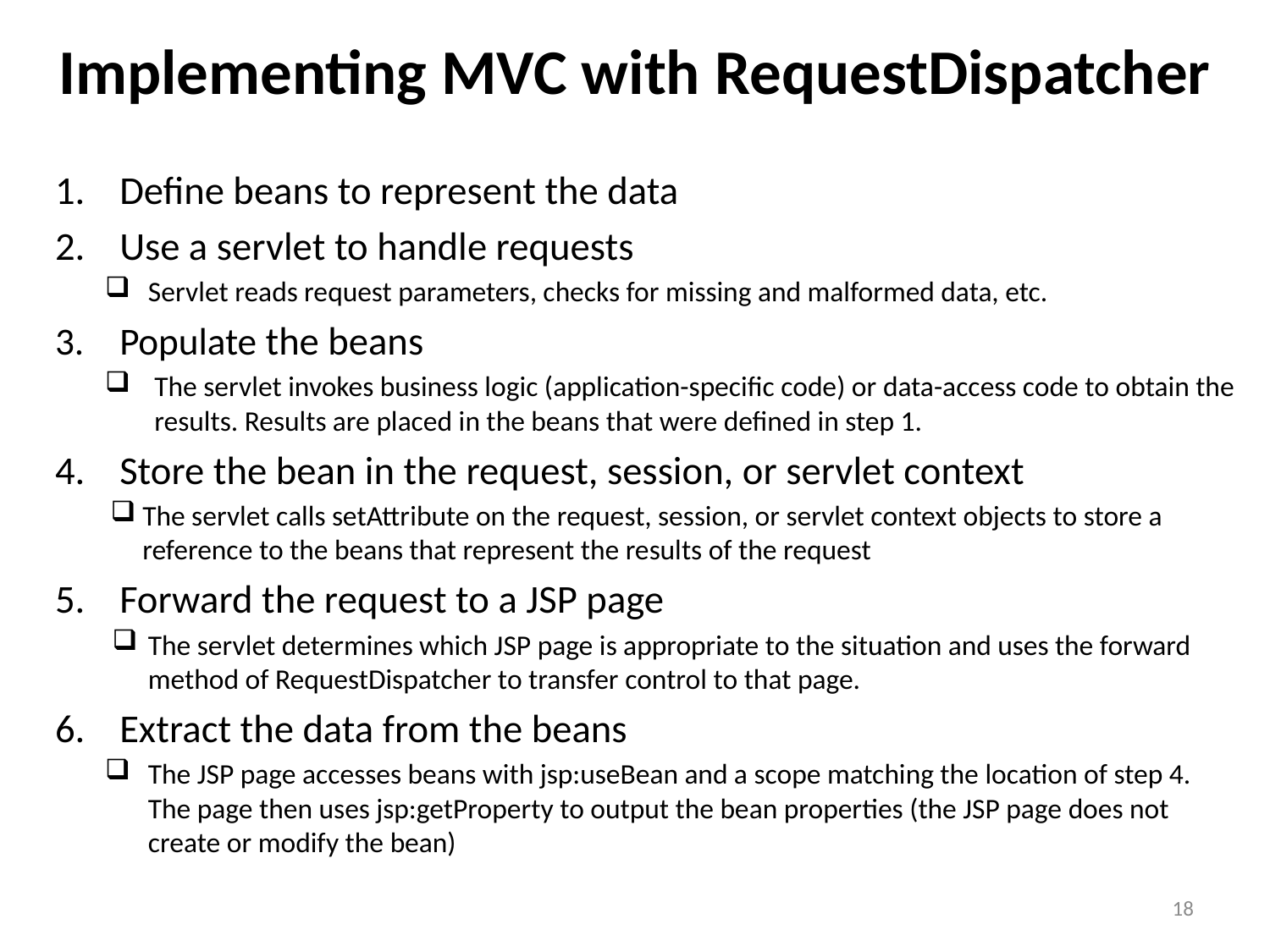

# Implementing MVC with RequestDispatcher
Define beans to represent the data
Use a servlet to handle requests
Servlet reads request parameters, checks for missing and malformed data, etc.
Populate the beans
 The servlet invokes business logic (application-specific code) or data-access code to obtain the  results. Results are placed in the beans that were defined in step 1.
Store the bean in the request, session, or servlet context
The servlet calls setAttribute on the request, session, or servlet context objects to store a reference to the beans that represent the results of the request
Forward the request to a JSP page
The servlet determines which JSP page is appropriate to the situation and uses the forward method of RequestDispatcher to transfer control to that page.
Extract the data from the beans
The JSP page accesses beans with jsp:useBean and a scope matching the location of step 4. The page then uses jsp:getProperty to output the bean properties (the JSP page does not create or modify the bean)
18